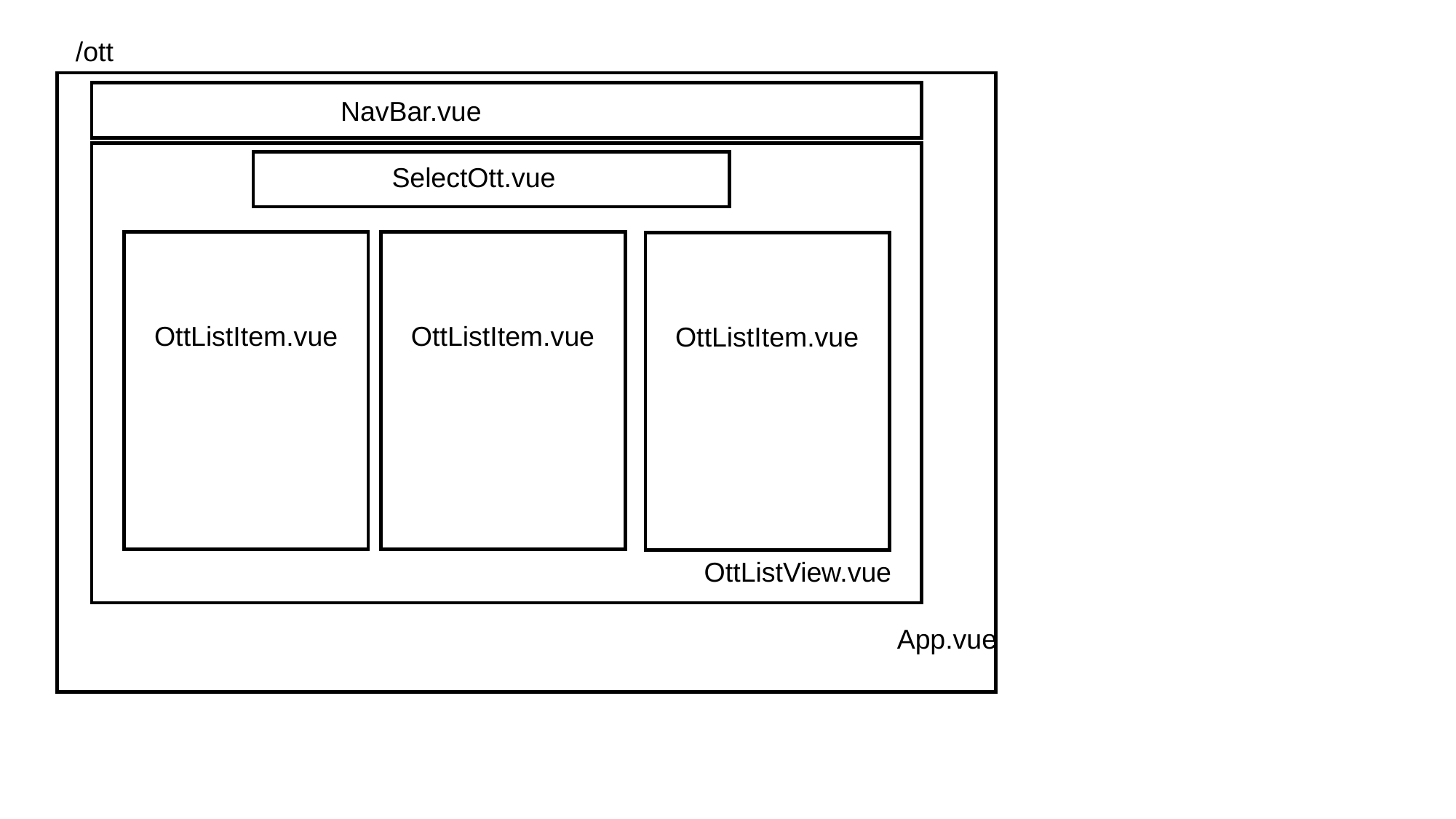

/ott

App.vue

NavBar.vue

SelectOtt.vue

OttListItem.vue
OttListItem.vue
OttListItem.vue
OttListView.vue